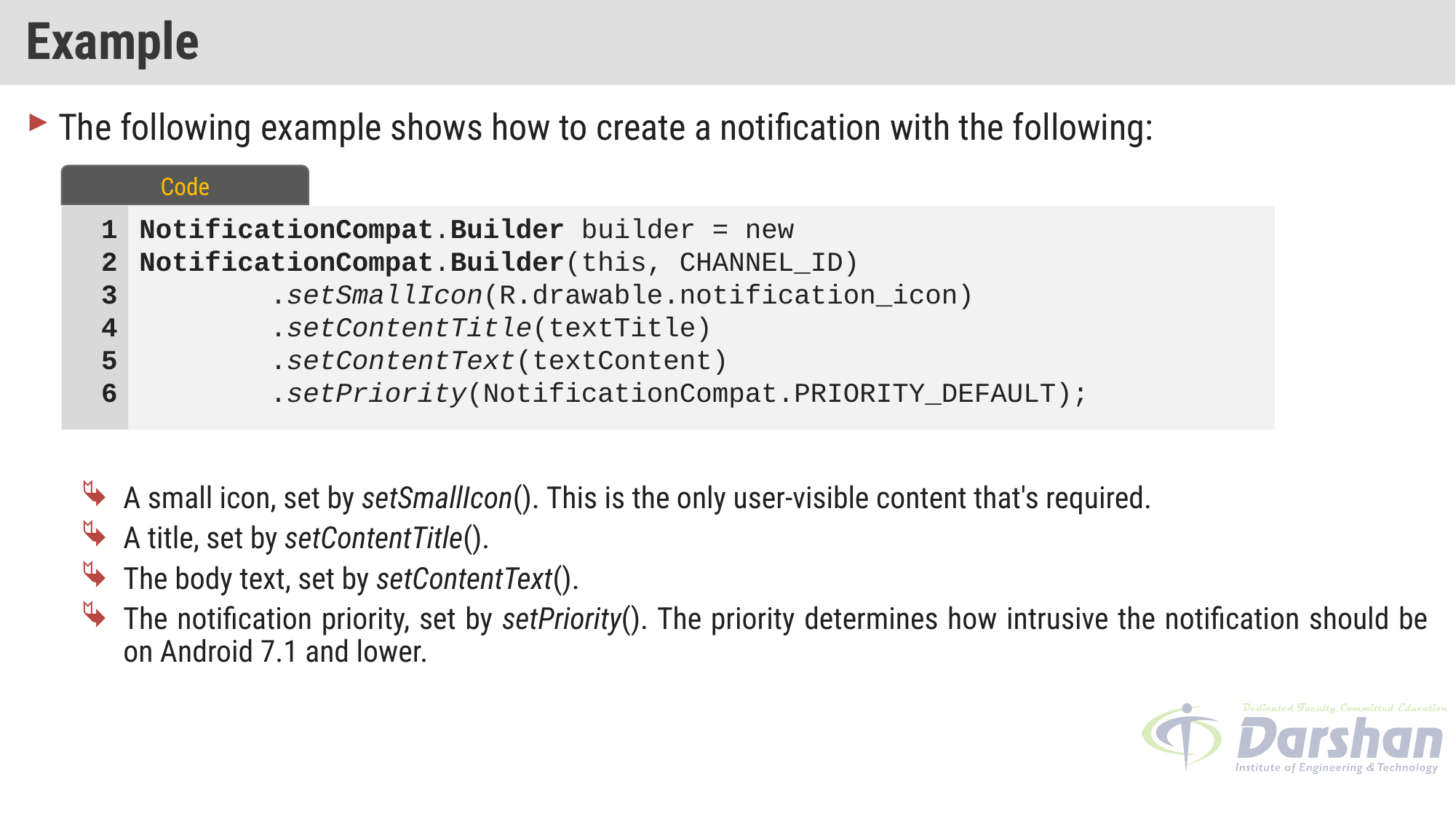

# Example
The following example shows how to create a notification with the following:

A small icon, set by setSmallIcon(). This is the only user-visible content that's required.
A title, set by setContentTitle().
The body text, set by setContentText().
The notification priority, set by setPriority(). The priority determines how intrusive the notification should be on Android 7.1 and lower.
Code
NotificationCompat.Builder builder = new NotificationCompat.Builder(this, CHANNEL_ID)
        .setSmallIcon(R.drawable.notification_icon)
        .setContentTitle(textTitle)
        .setContentText(textContent)
        .setPriority(NotificationCompat.PRIORITY_DEFAULT);
1
2
3
4
5
6